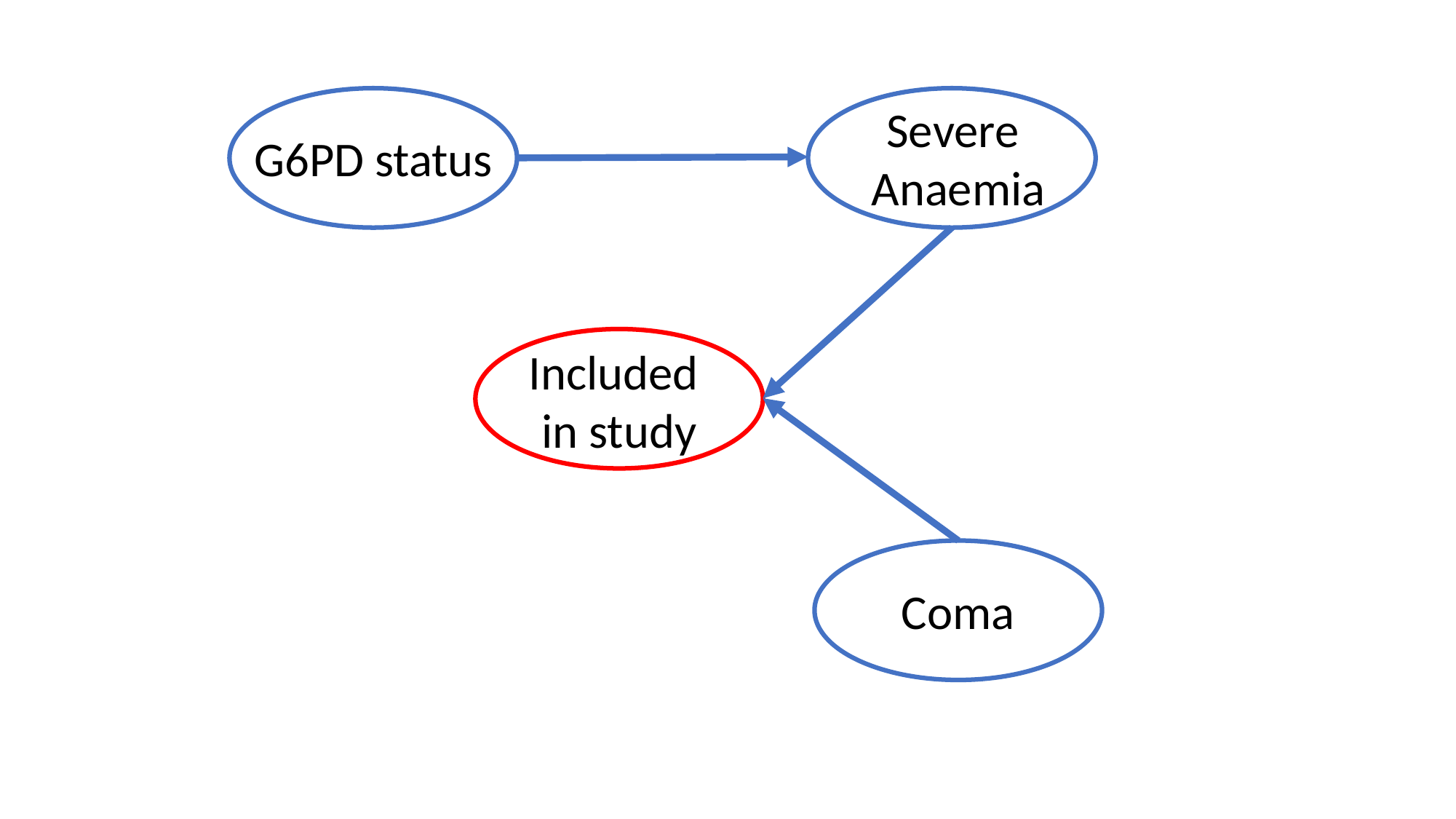

Severe
Anaemia
G6PD status

Included
in study

Coma